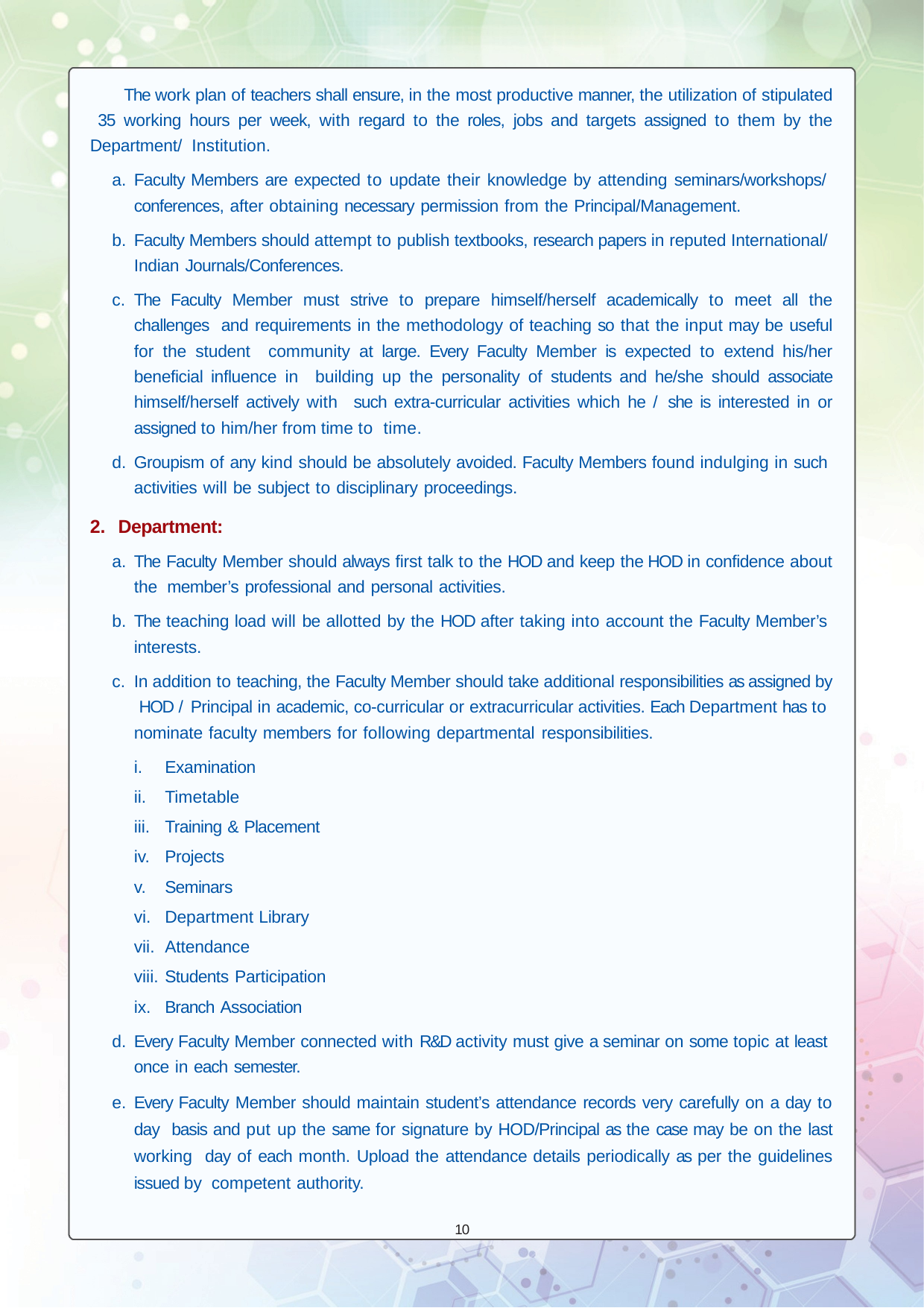

The work plan of teachers shall ensure, in the most productive manner, the utilization of stipulated  35 working hours per week, with regard to the roles, jobs and targets assigned to them by the Department/  Institution.
Faculty Members are expected to update their knowledge by attending seminars/workshops/  conferences, after obtaining necessary permission from the Principal/Management.
Faculty Members should attempt to publish textbooks, research papers in reputed International/  Indian Journals/Conferences.
The Faculty Member must strive to prepare himself/herself academically to meet all the challenges  and requirements in the methodology of teaching so that the input may be useful for the student  community at large. Every Faculty Member is expected to extend his/her beneficial influence in  building up the personality of students and he/she should associate himself/herself actively with  such extra-curricular activities which he / she is interested in or assigned to him/her from time to  time.
Groupism of any kind should be absolutely avoided. Faculty Members found indulging in such  activities will be subject to disciplinary proceedings.

Department:
The Faculty Member should always first talk to the HOD and keep the HOD in confidence about the  member’s professional and personal activities.
The teaching load will be allotted by the HOD after taking into account the Faculty Member’s  interests.
In addition to teaching, the Faculty Member should take additional responsibilities as assigned by  HOD / Principal in academic, co-curricular or extracurricular activities. Each Department has to  nominate faculty members for following departmental responsibilities.
Examination
Timetable
Training & Placement
Projects
Seminars
Department Library
Attendance
Students Participation
Branch Association
Every Faculty Member connected with R&D activity must give a seminar on some topic at least  once in each semester.
Every Faculty Member should maintain student’s attendance records very carefully on a day to day  basis and put up the same for signature by HOD/Principal as the case may be on the last working  day of each month. Upload the attendance details periodically as per the guidelines issued by  competent authority.
10